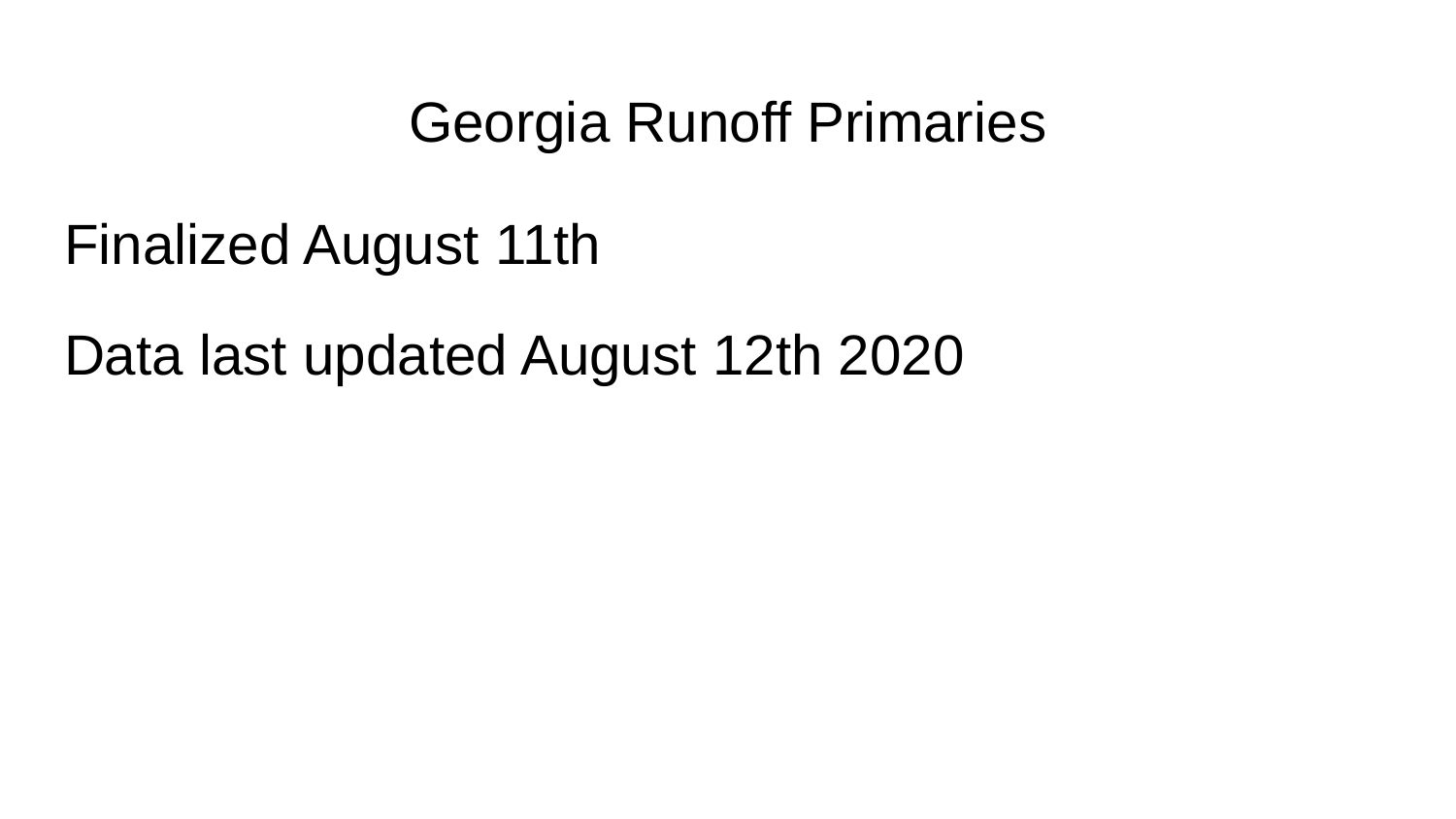

# Georgia Runoff Primaries
Finalized August 11th
Data last updated August 12th 2020